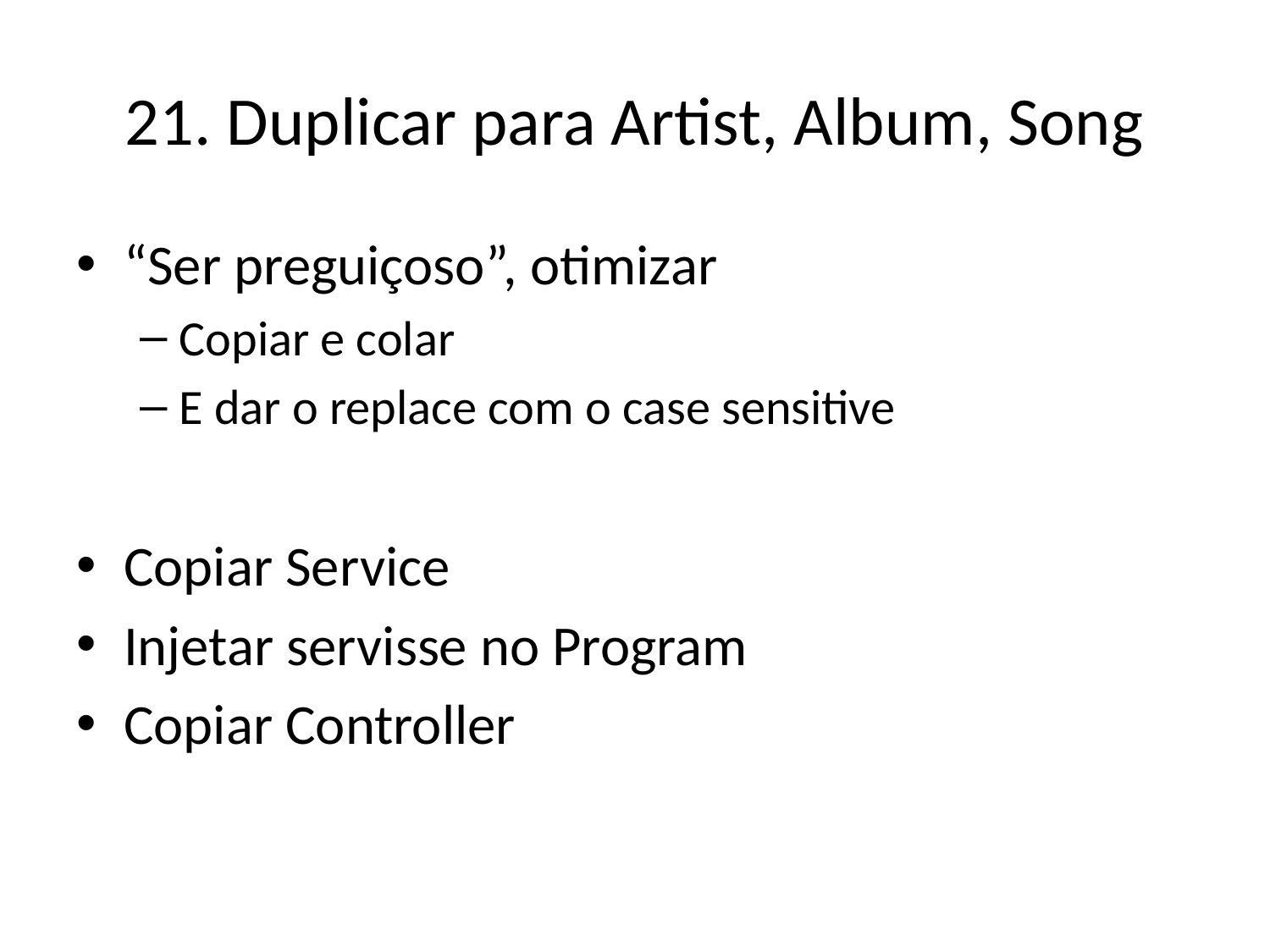

# 21. Duplicar para Artist, Album, Song
“Ser preguiçoso”, otimizar
Copiar e colar
E dar o replace com o case sensitive

Copiar Service
Injetar servisse no Program
Copiar Controller